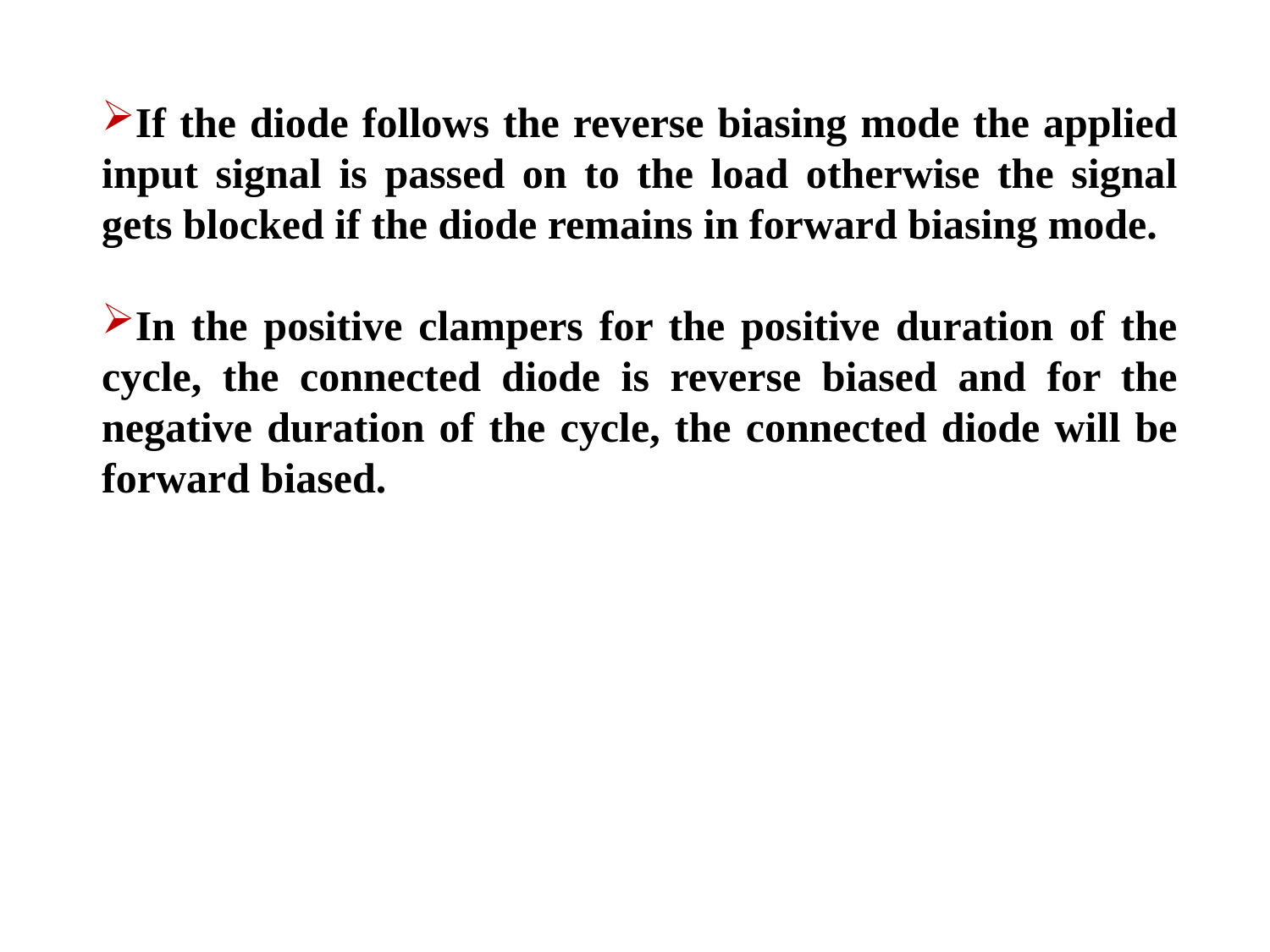

If the diode follows the reverse biasing mode the applied input signal is passed on to the load otherwise the signal gets blocked if the diode remains in forward biasing mode.

In the positive clampers for the positive duration of the cycle, the connected diode is reverse biased and for the negative duration of the cycle, the connected diode will be forward biased.